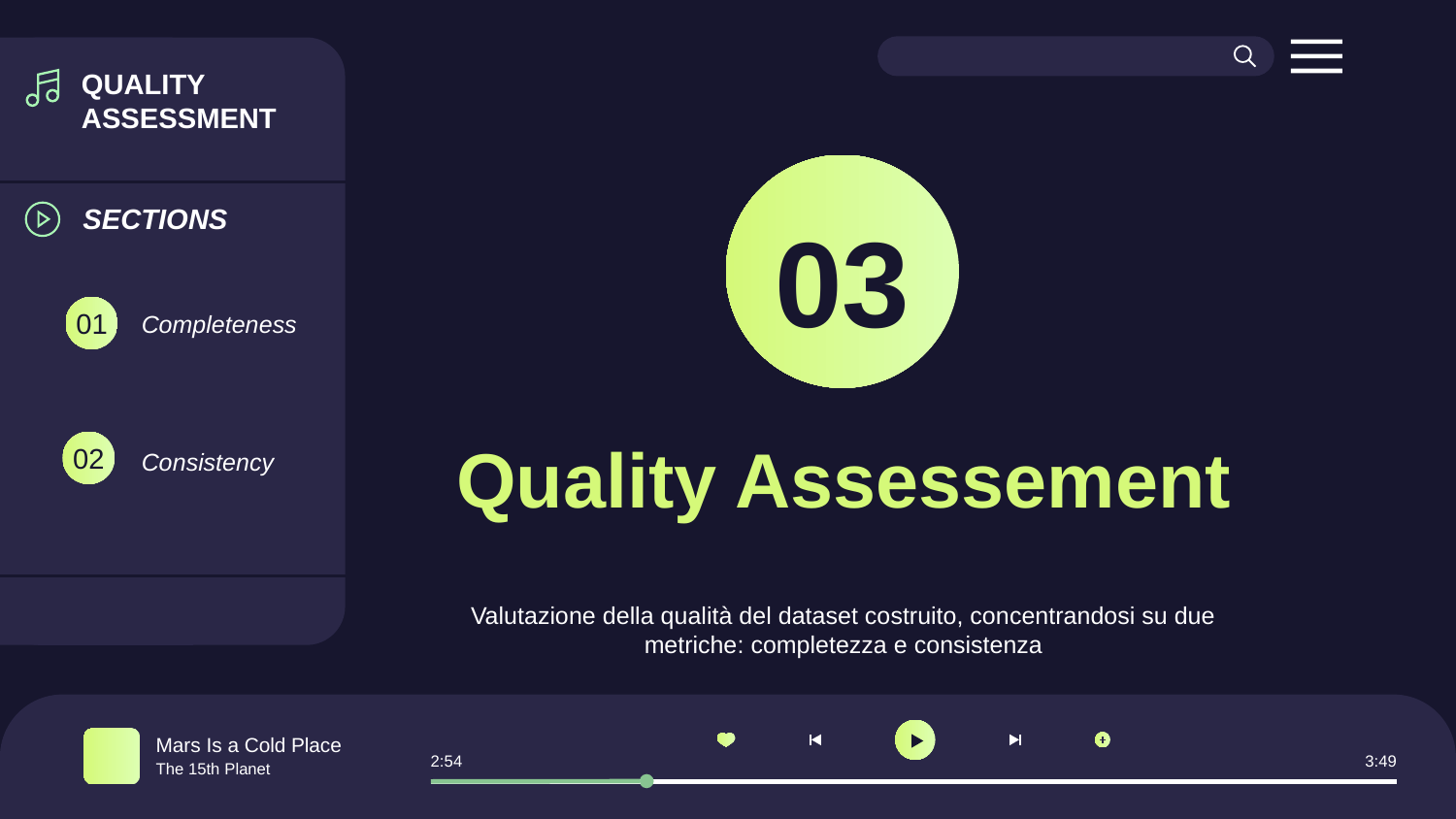

QUALITY ASSESSMENT

SECTIONS

03
Completeness
01
# Quality Assessement
Consistency
02
Valutazione della qualità del dataset costruito, concentrandosi su due metriche: completezza e consistenza